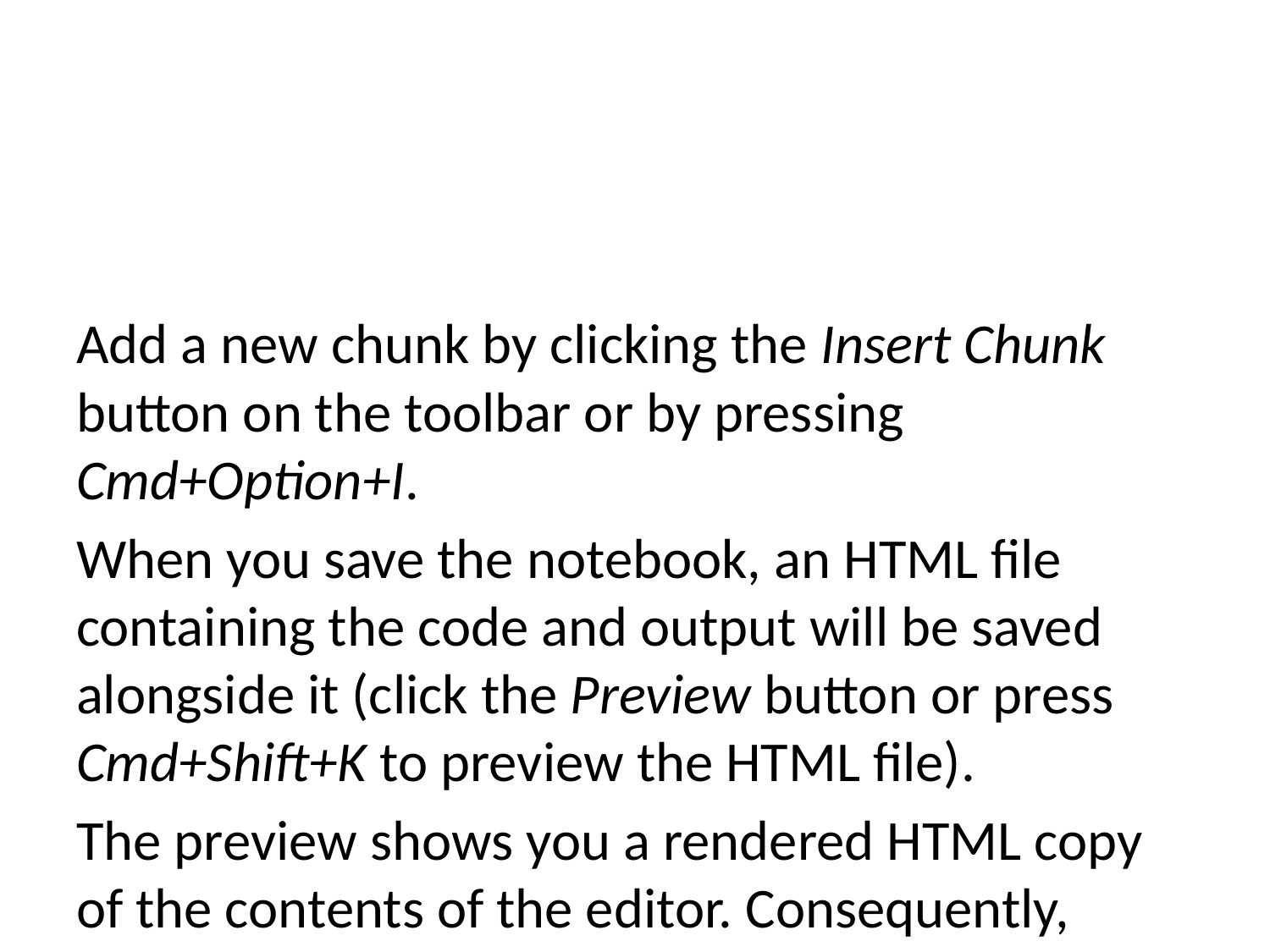

Add a new chunk by clicking the Insert Chunk button on the toolbar or by pressing Cmd+Option+I.
When you save the notebook, an HTML file containing the code and output will be saved alongside it (click the Preview button or press Cmd+Shift+K to preview the HTML file).
The preview shows you a rendered HTML copy of the contents of the editor. Consequently, unlike Knit, Preview does not run any R code chunks. Instead, the output of the chunk when it was last run in the editor is displayed.